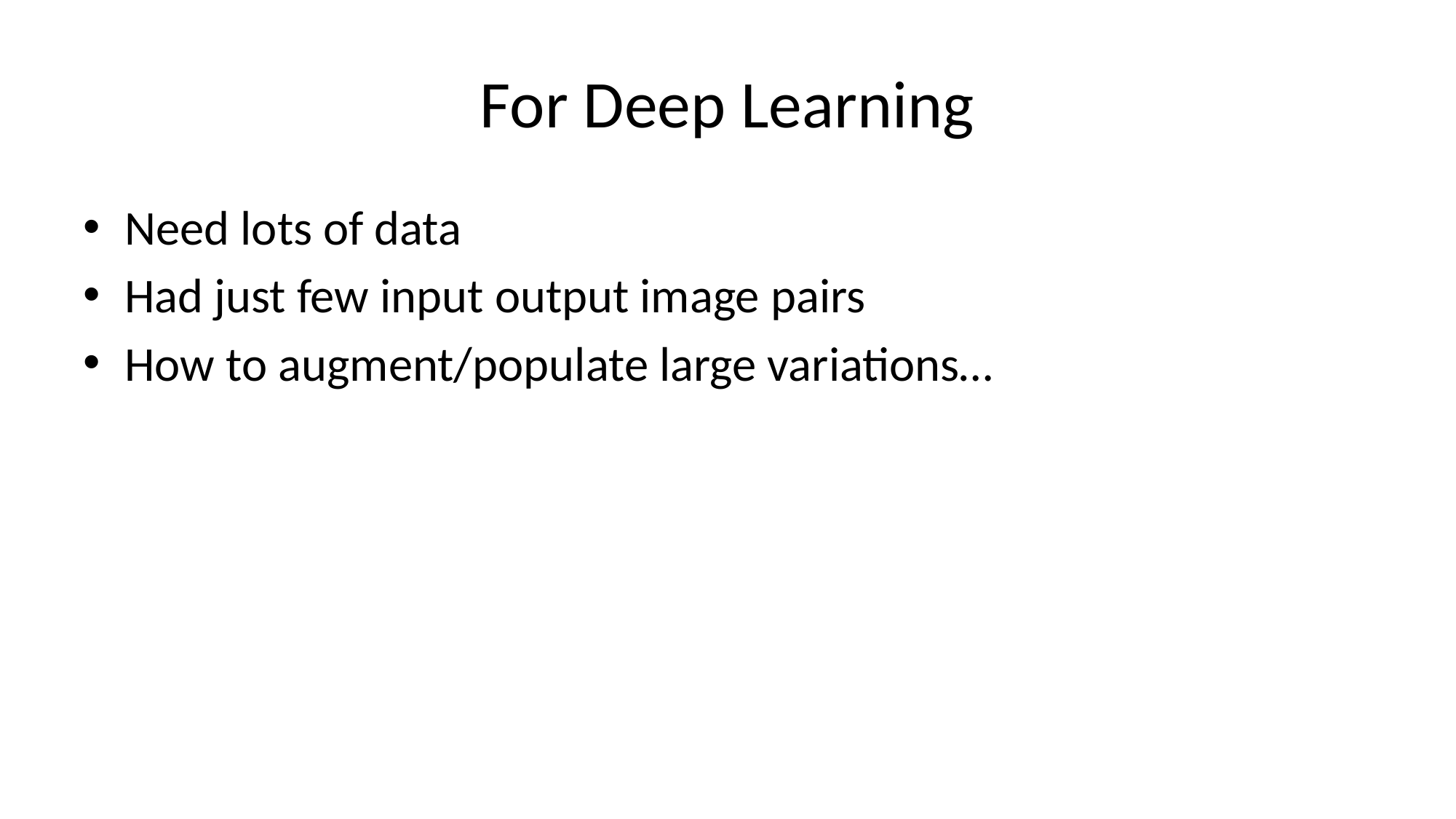

# For Deep Learning
Need lots of data
Had just few input output image pairs
How to augment/populate large variations…